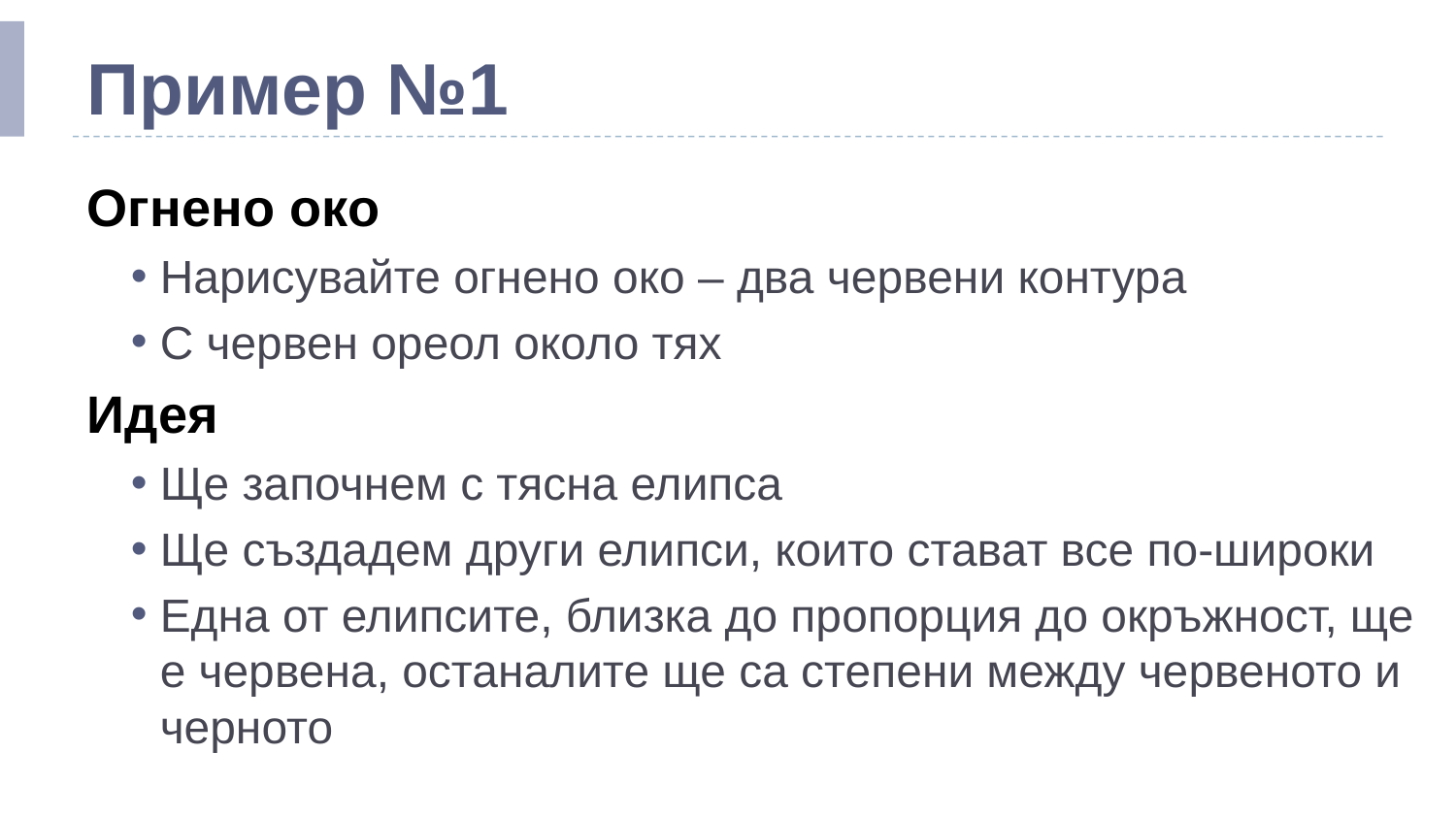

# Пример №1
Огнено око
Нарисувайте огнено око – два червени контура
С червен ореол около тях
Идея
Ще започнем с тясна елипса
Ще създадем други елипси, които стават все по-широки
Една от елипсите, близка до пропорция до окръжност, ще е червена, останалите ще са степени между червеното и черното